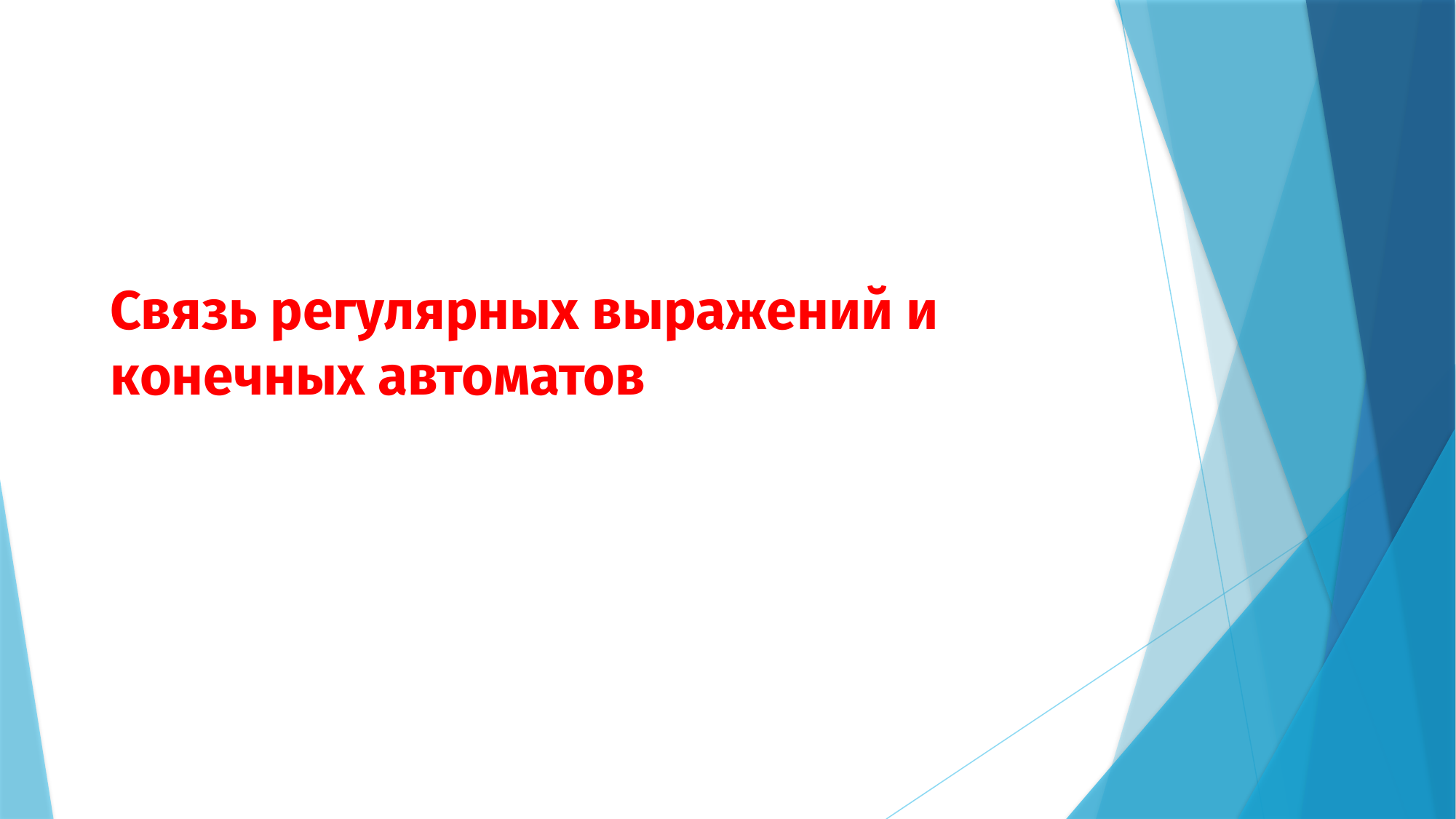

# Связь регулярных выражений и конечных автоматов